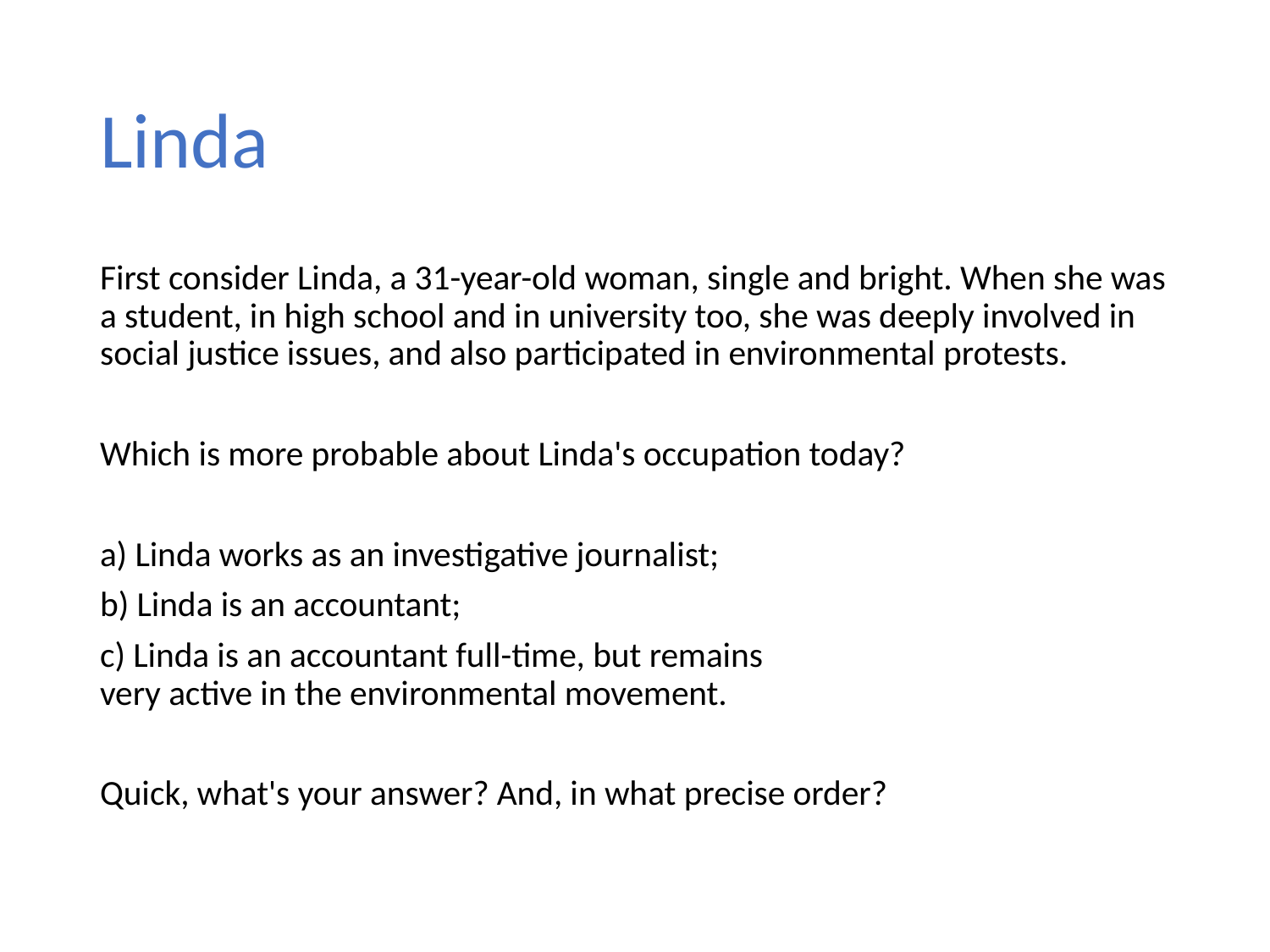

# Linda
First con­sider Linda, a 31-year-old woman, sin­gle and bright. When she was a stu­dent, in high school and in university too, she was deeply involved in social jus­tice issues, and also par­tic­i­pated in envi­ron­men­tal protests.

Which is more prob­a­ble about Linda's occu­pa­tion today?

a) Linda works as an investigative journalist;
b) Linda is an accountant;
c) Linda is an accountant full-time, but remains
very active in the envi­ron­men­tal movement.

Quick, what's your answer? And, in what precise order?